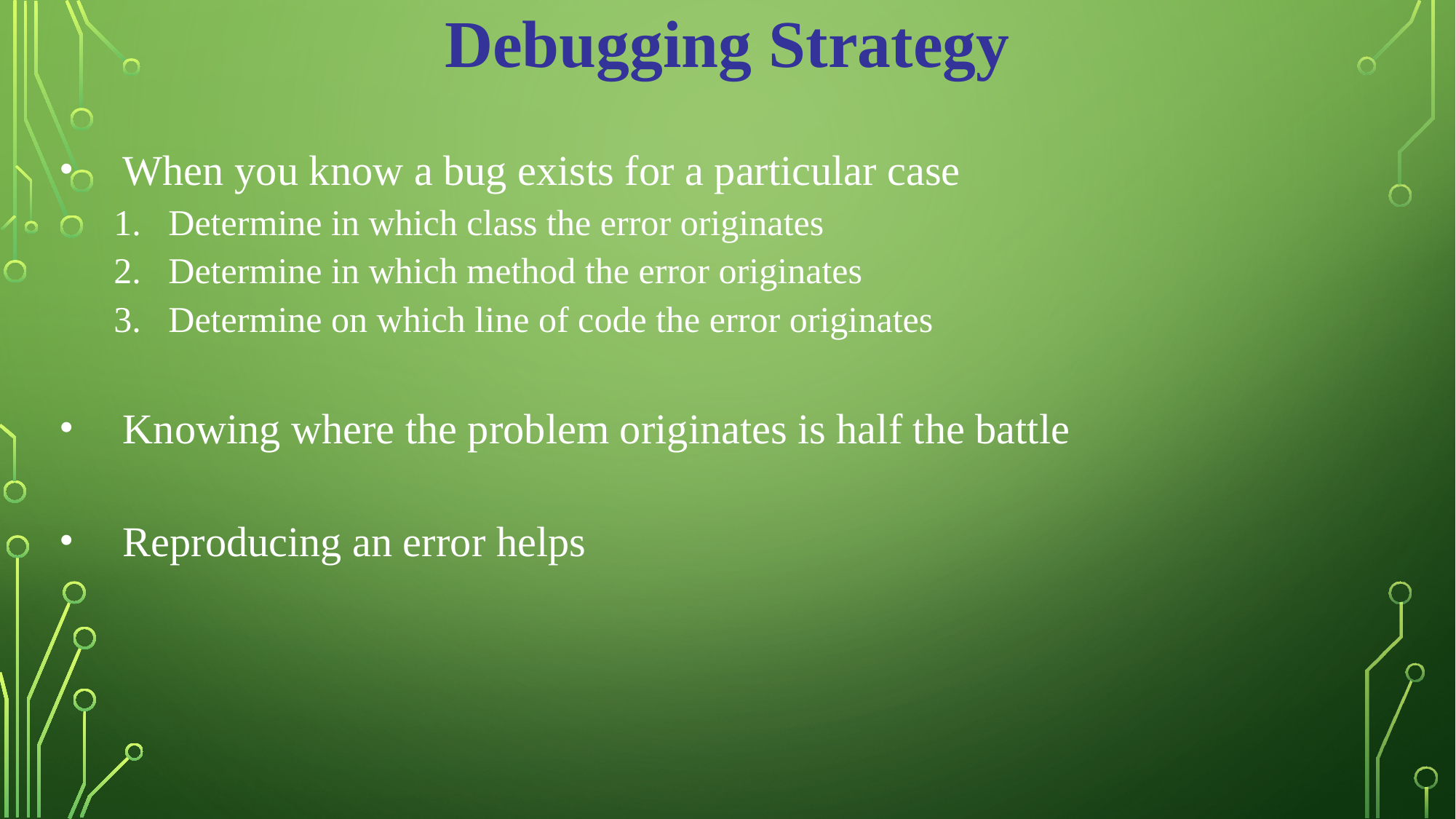

Debugging Strategy

When you know a bug exists for a particular case
Determine in which class the error originates
Determine in which method the error originates
Determine on which line of code the error originates

Knowing where the problem originates is half the battle

Reproducing an error helps